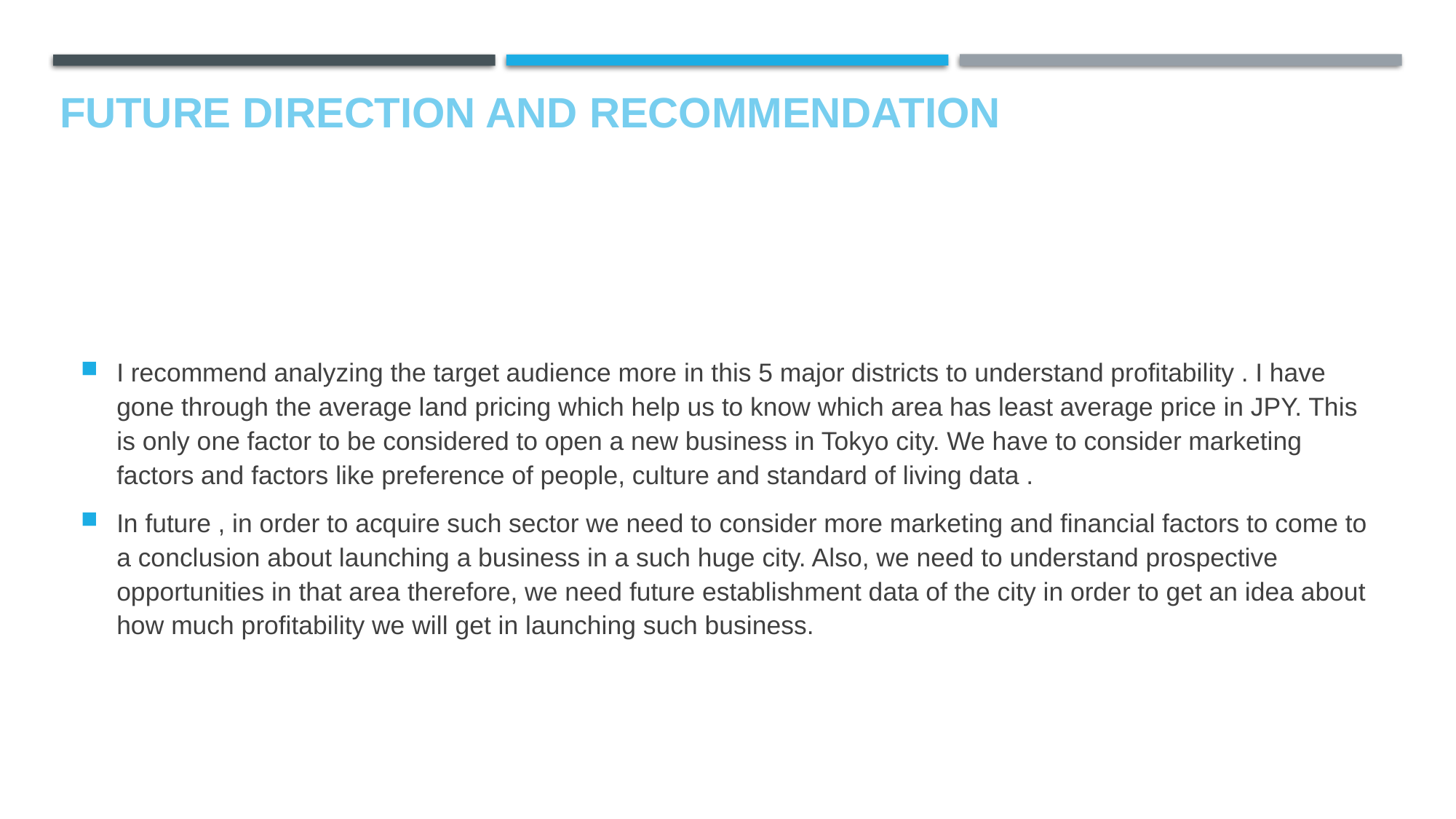

# Future Direction and recommendation
I recommend analyzing the target audience more in this 5 major districts to understand profitability . I have gone through the average land pricing which help us to know which area has least average price in JPY. This is only one factor to be considered to open a new business in Tokyo city. We have to consider marketing factors and factors like preference of people, culture and standard of living data .
In future , in order to acquire such sector we need to consider more marketing and financial factors to come to a conclusion about launching a business in a such huge city. Also, we need to understand prospective opportunities in that area therefore, we need future establishment data of the city in order to get an idea about how much profitability we will get in launching such business.